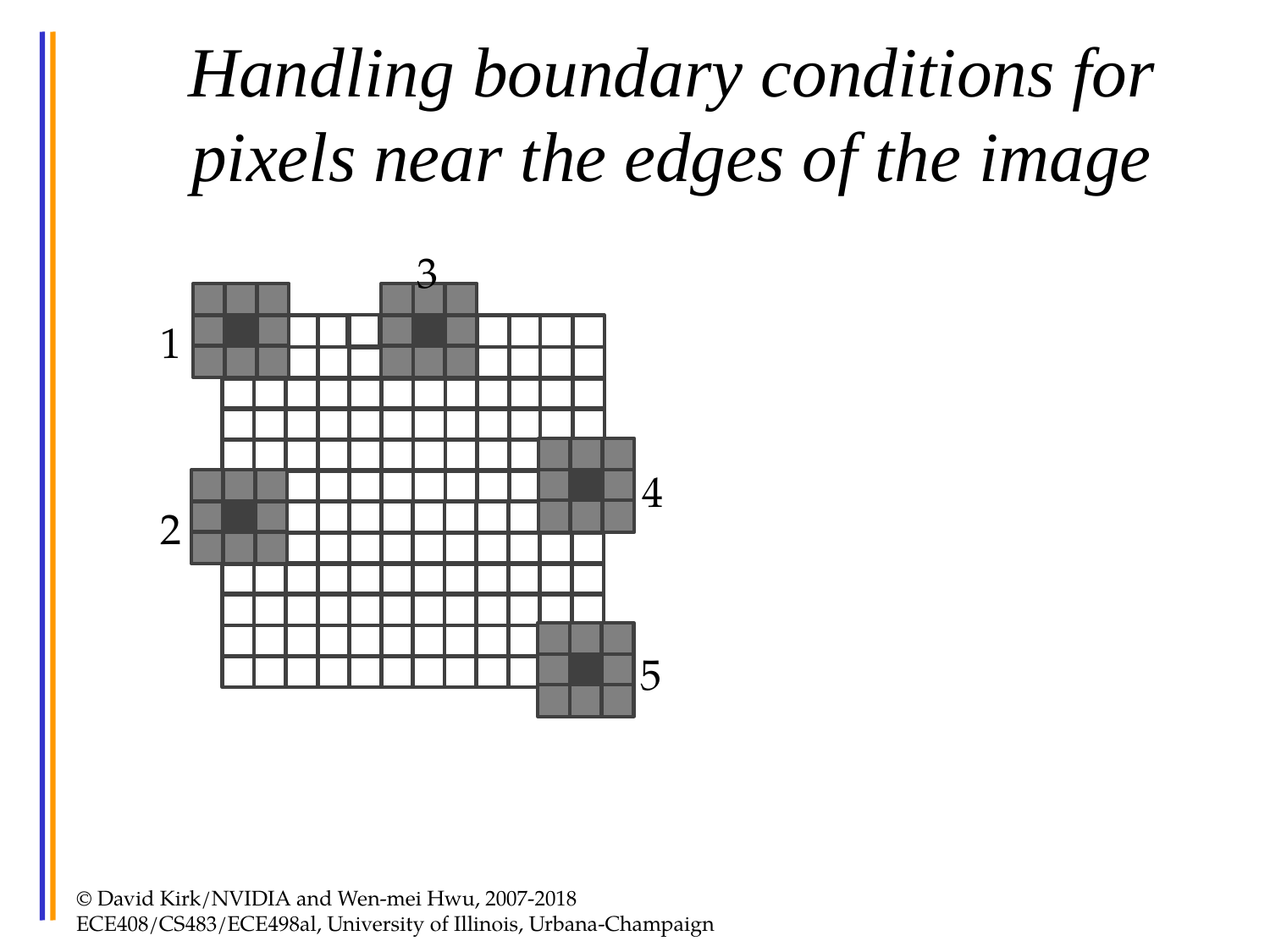

# Handling boundary conditions for pixels near the edges of the image
3

1

4

2

5

© David Kirk/NVIDIA and Wen-mei Hwu, 2007-2018     ECE408/CS483/ECE498al, University of Illinois, Urbana-Champaign